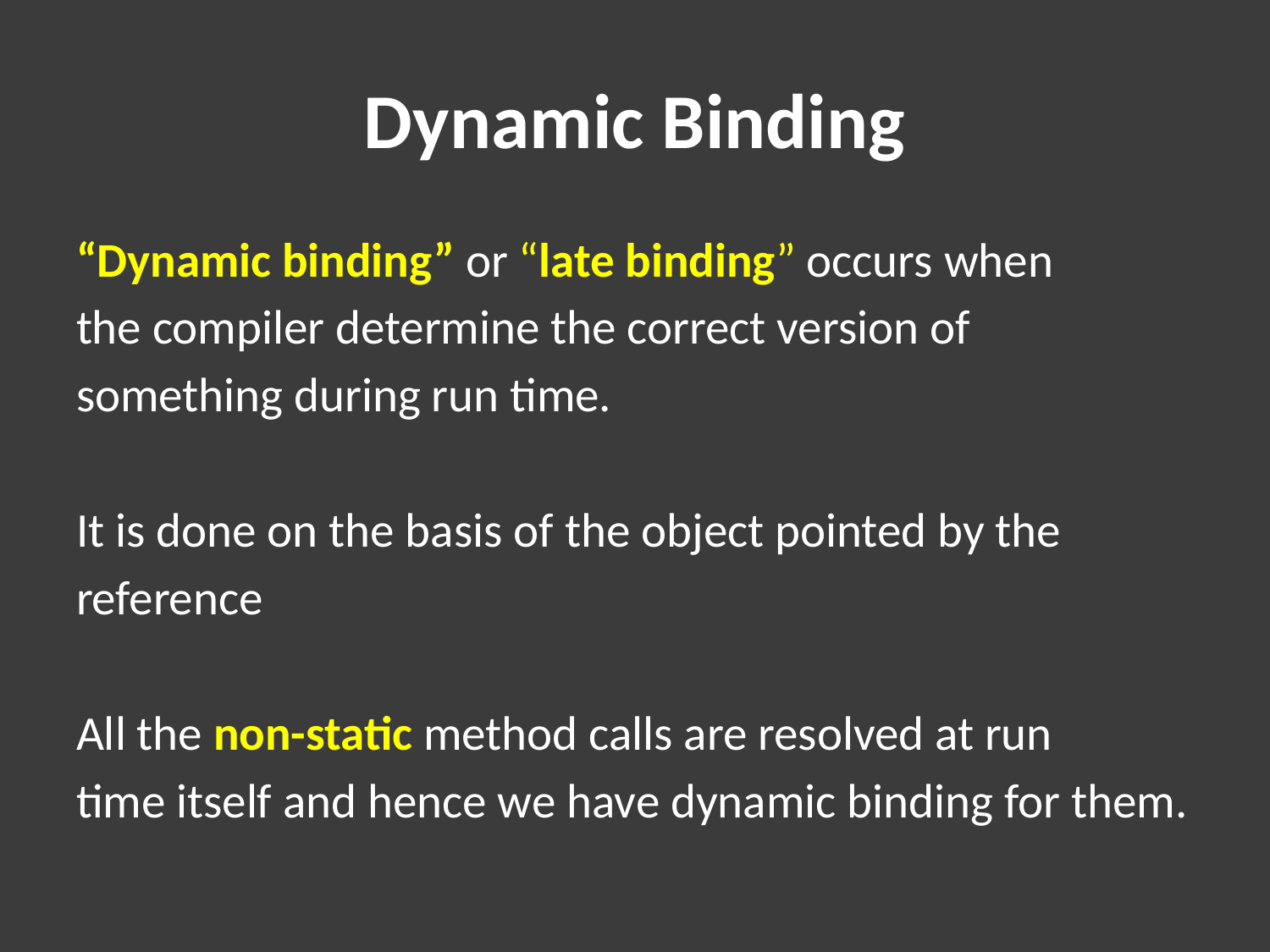

# Dynamic Binding
“Dynamic binding” or “late binding” occurs when
the compiler determine the correct version of
something during run time.

It is done on the basis of the object pointed by the
reference

All the non-static method calls are resolved at run
time itself and hence we have dynamic binding for them.